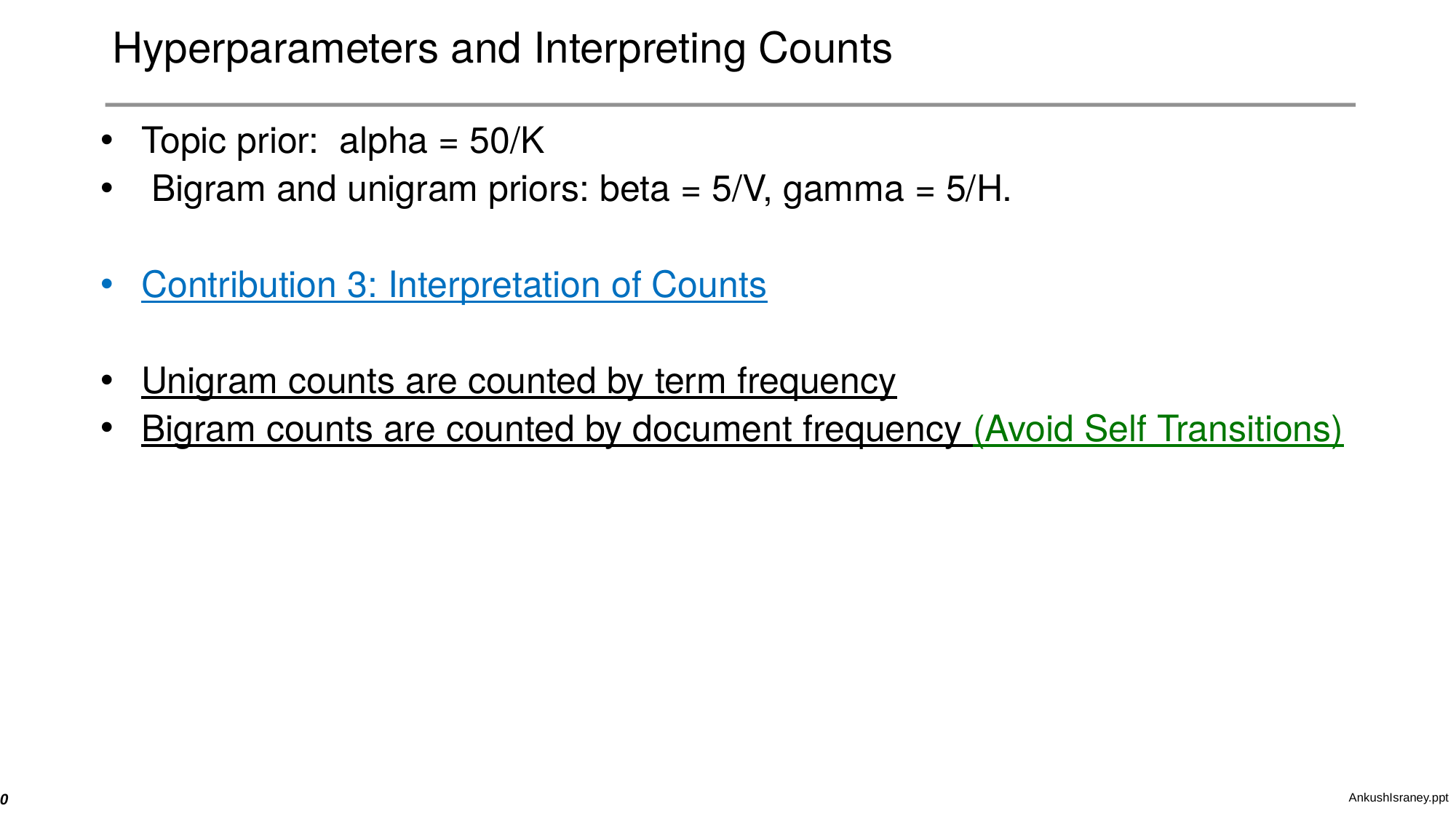

# Hyperparameters and Interpreting Counts
Topic prior:  alpha = 50/K
 Bigram and unigram priors: beta = 5/V, gamma = 5/H.

Contribution 3: Interpretation of Counts

Unigram counts are counted by term frequency
Bigram counts are counted by document frequency (Avoid Self Transitions)